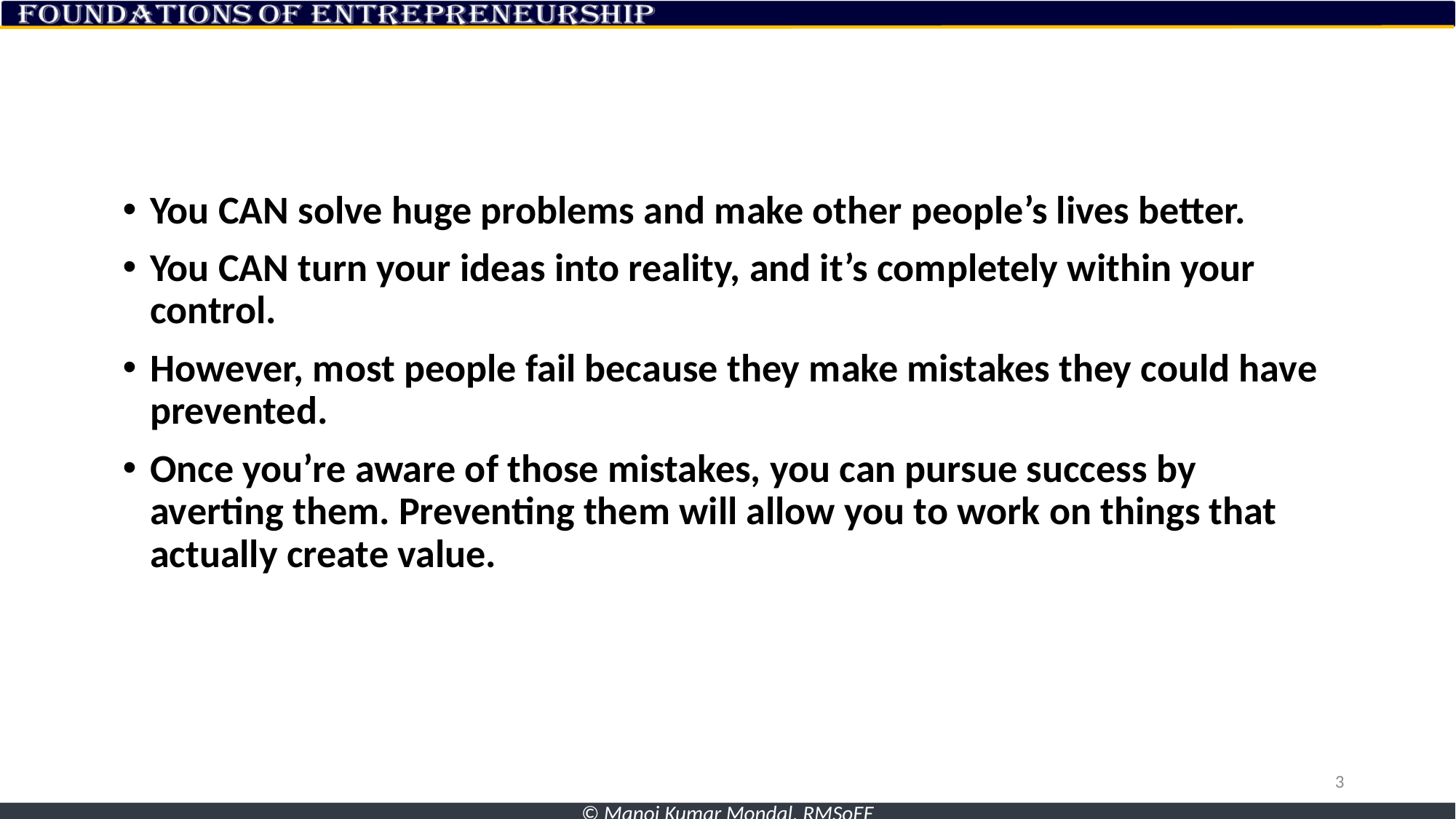

#
You CAN solve huge problems and make other people’s lives better.
You CAN turn your ideas into reality, and it’s completely within your control.
However, most people fail because they make mistakes they could have prevented.
Once you’re aware of those mistakes, you can pursue success by averting them. Preventing them will allow you to work on things that actually create value.
3